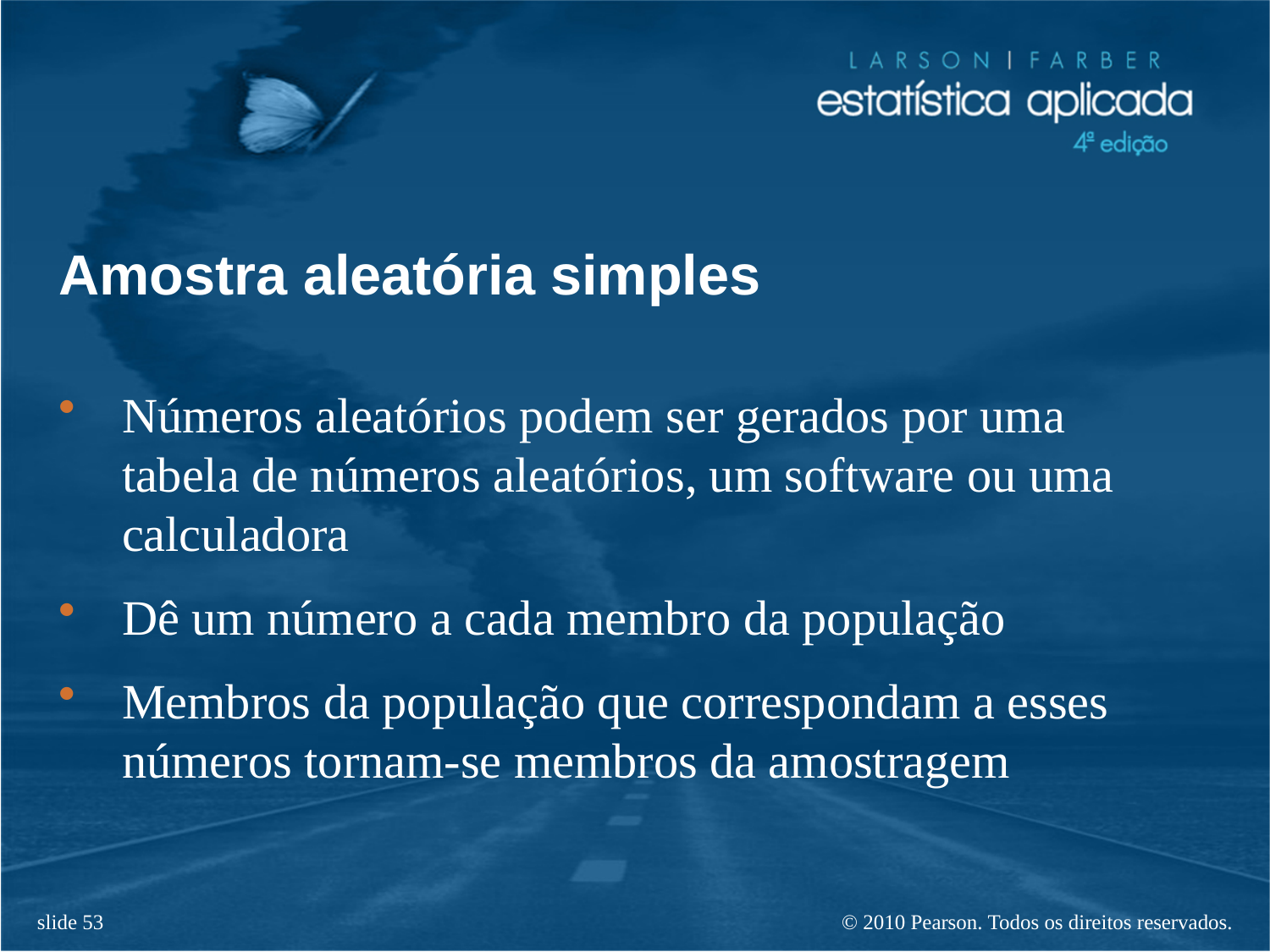

# Amostra aleatória simples
Números aleatórios podem ser gerados por uma tabela de números aleatórios, um software ou uma calculadora
Dê um número a cada membro da população
Membros da população que correspondam a esses números tornam-se membros da amostragem